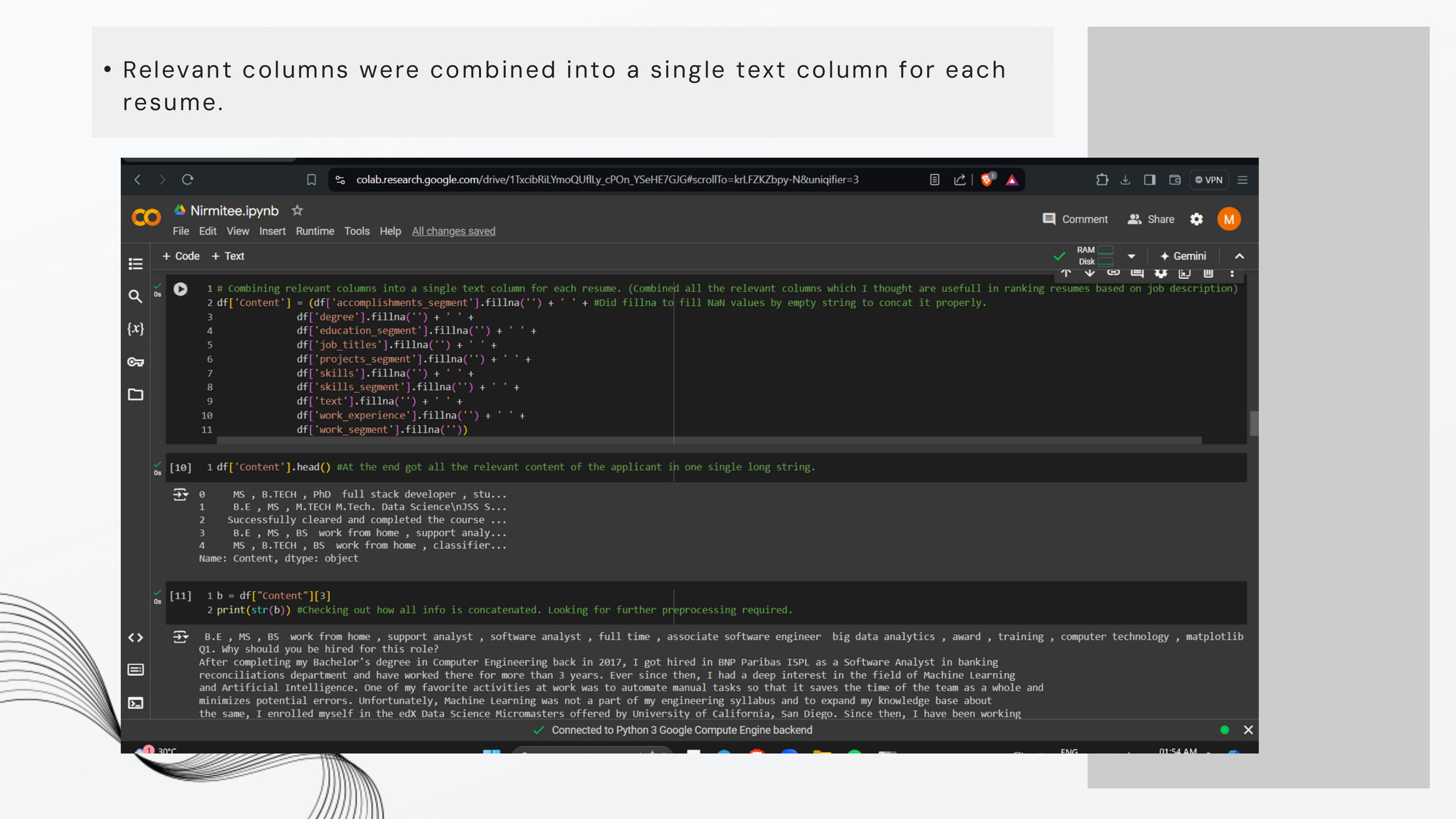

Relevant columns were combined into a single text column for each resume.